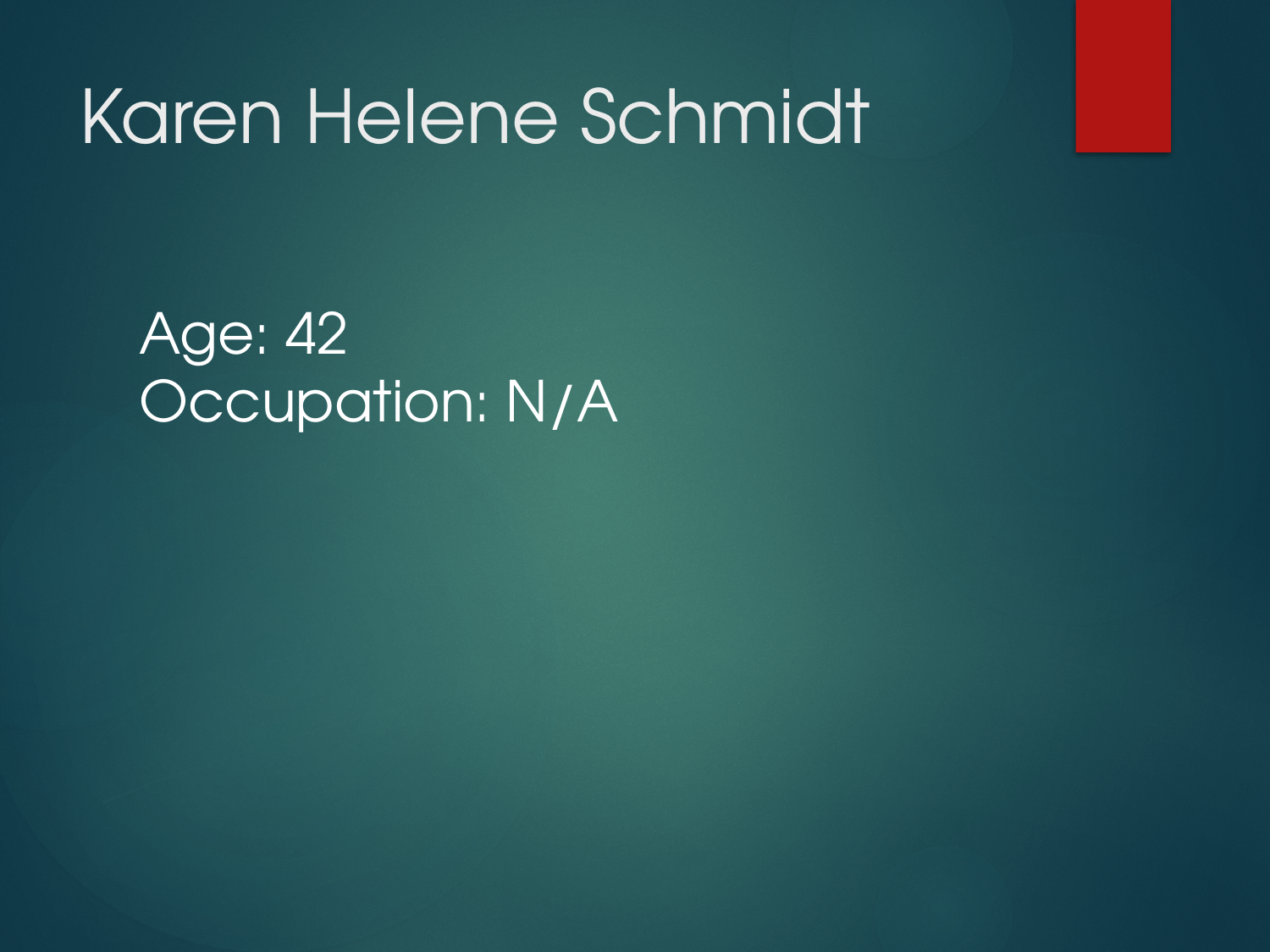

# Karen Helene Schmidt

Age: 42
Occupation: N/A